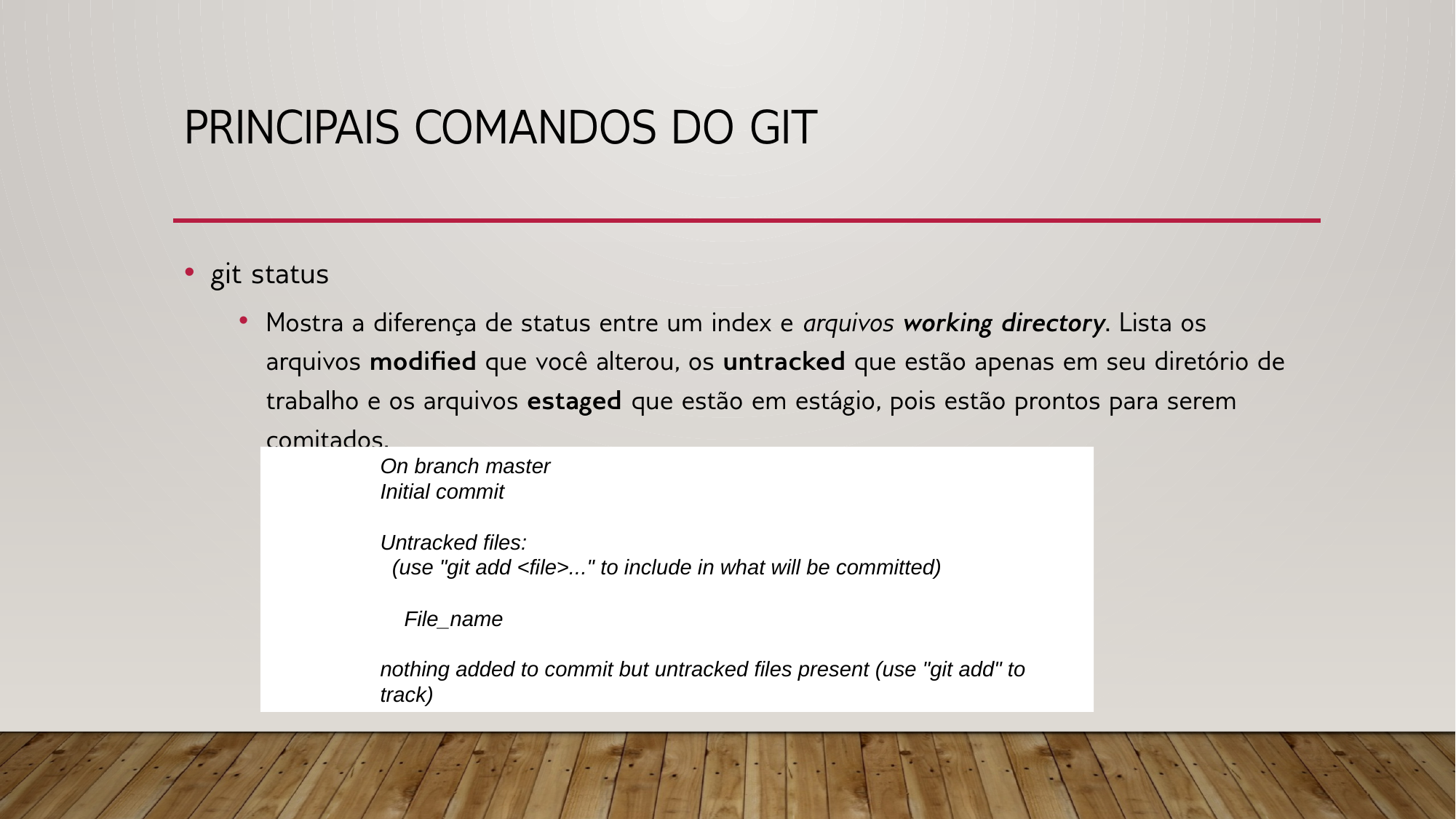

# Principais comandos do git
git status
Mostra a diferença de status entre um index e arquivos working directory. Lista os arquivos modified que você alterou, os untracked que estão apenas em seu diretório de trabalho e os arquivos estaged que estão em estágio, pois estão prontos para serem comitados.
On branch master
Initial commit

Untracked files:
  (use "git add <file>..." to include in what will be committed)

    File_name

nothing added to commit but untracked files present (use "git add" to track)